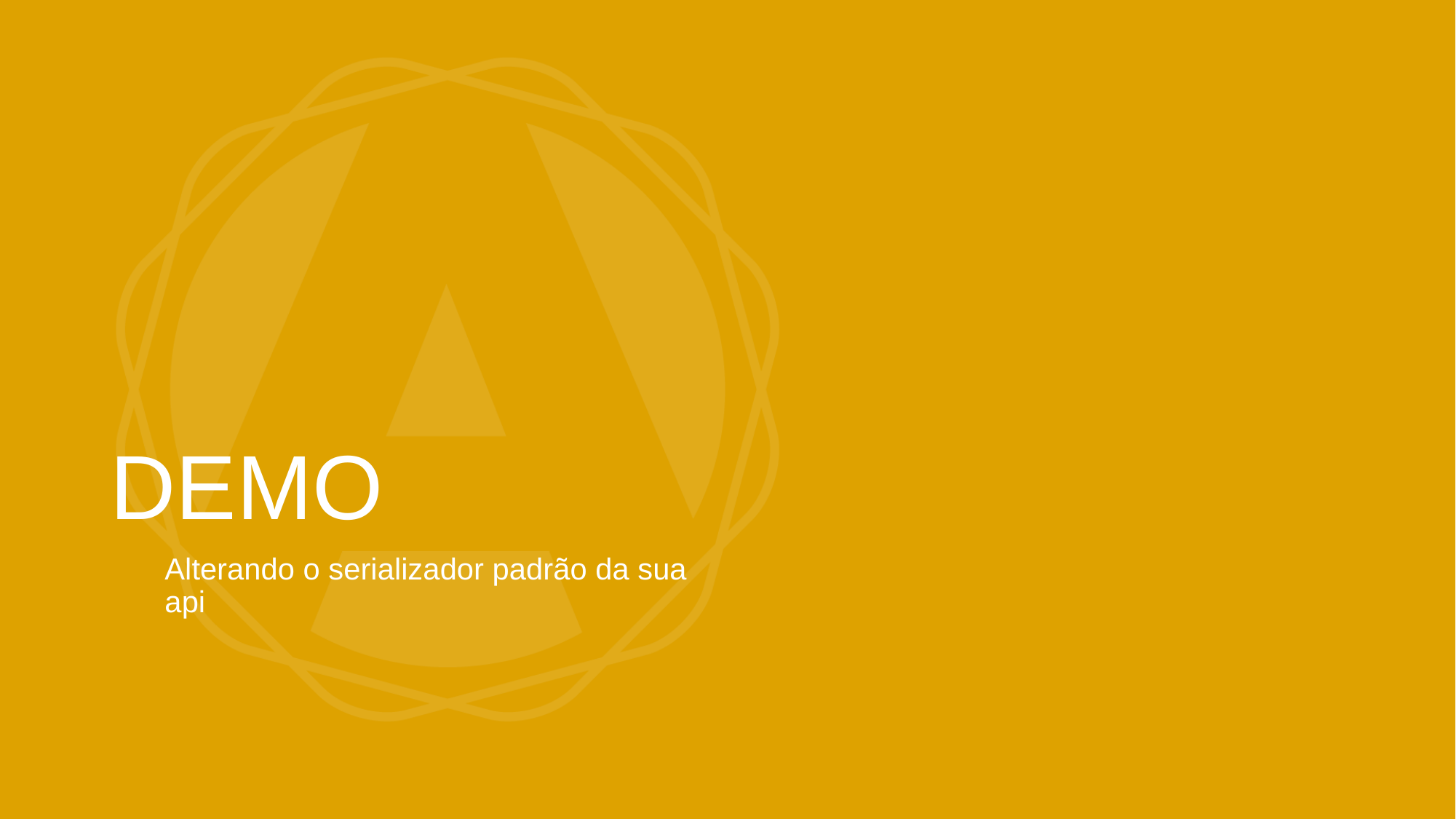

# DEMO
Alterando o serializador padrão da sua api